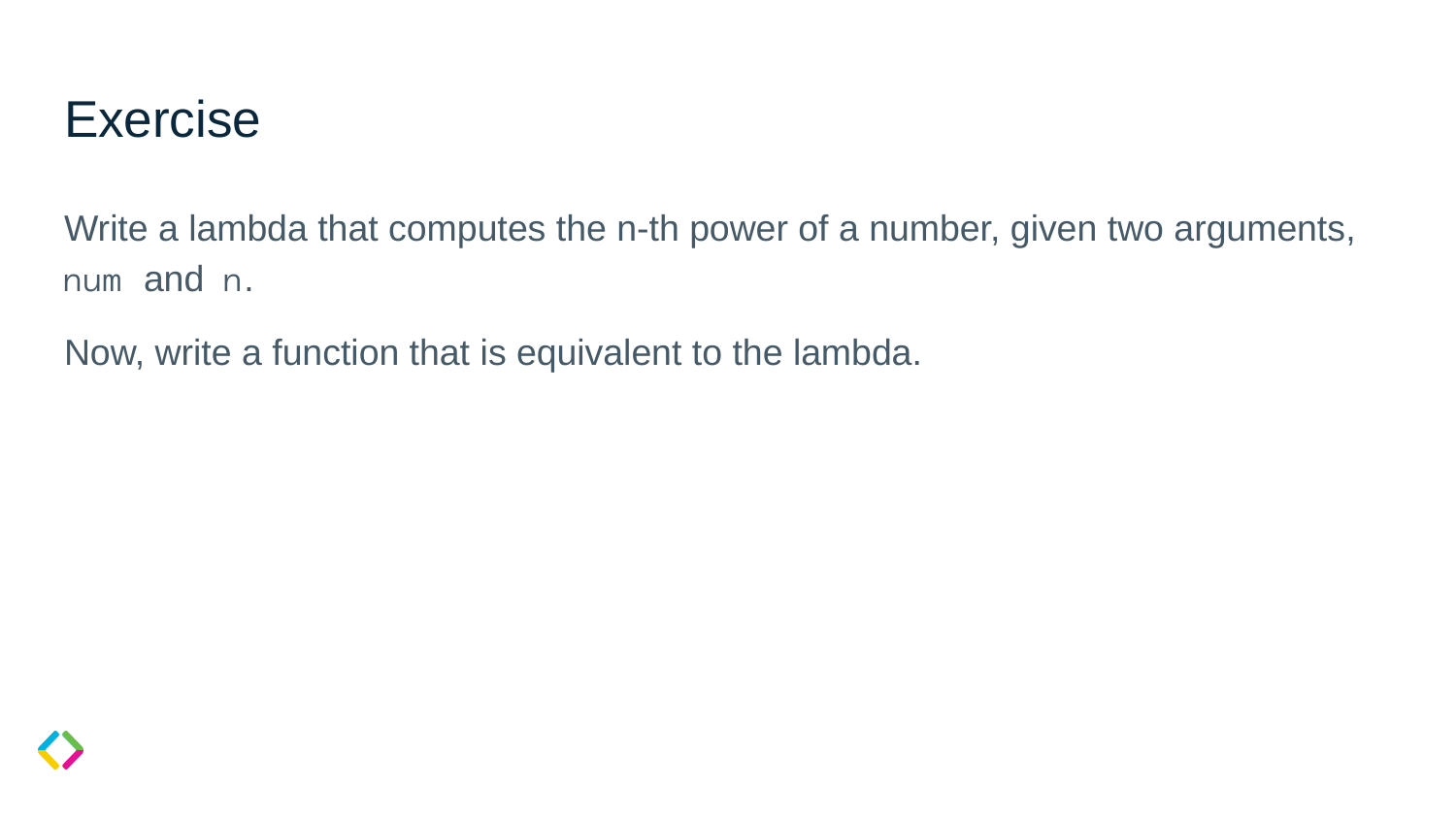

# Exercise
Write a lambda that computes the n-th power of a number, given two arguments, num and n.
Now, write a function that is equivalent to the lambda.